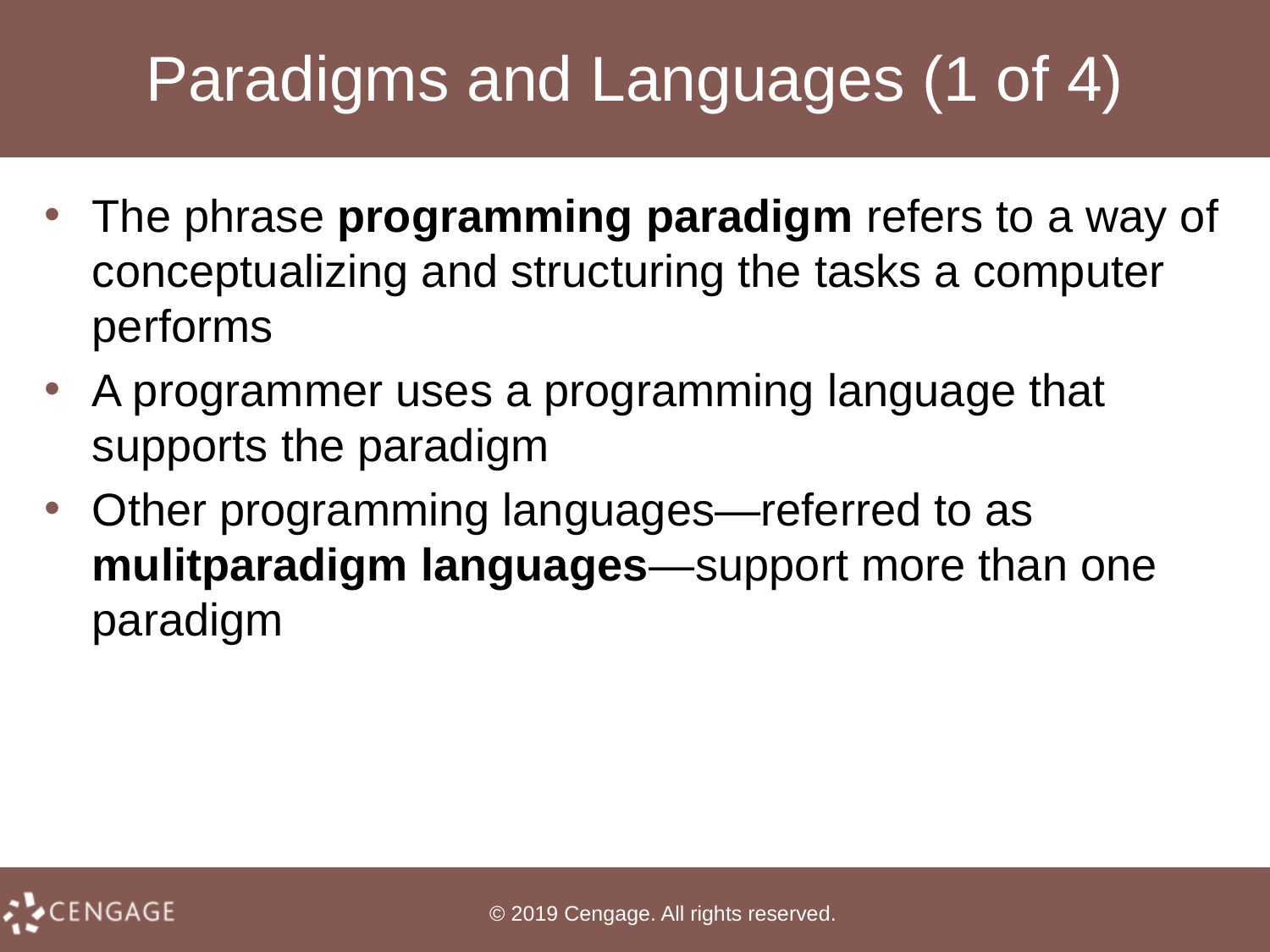

# Paradigms and Languages (1 of 4)
The phrase programming paradigm refers to a way of conceptualizing and structuring the tasks a computer performs
A programmer uses a programming language that supports the paradigm
Other programming languages—referred to as mulitparadigm languages—support more than one paradigm